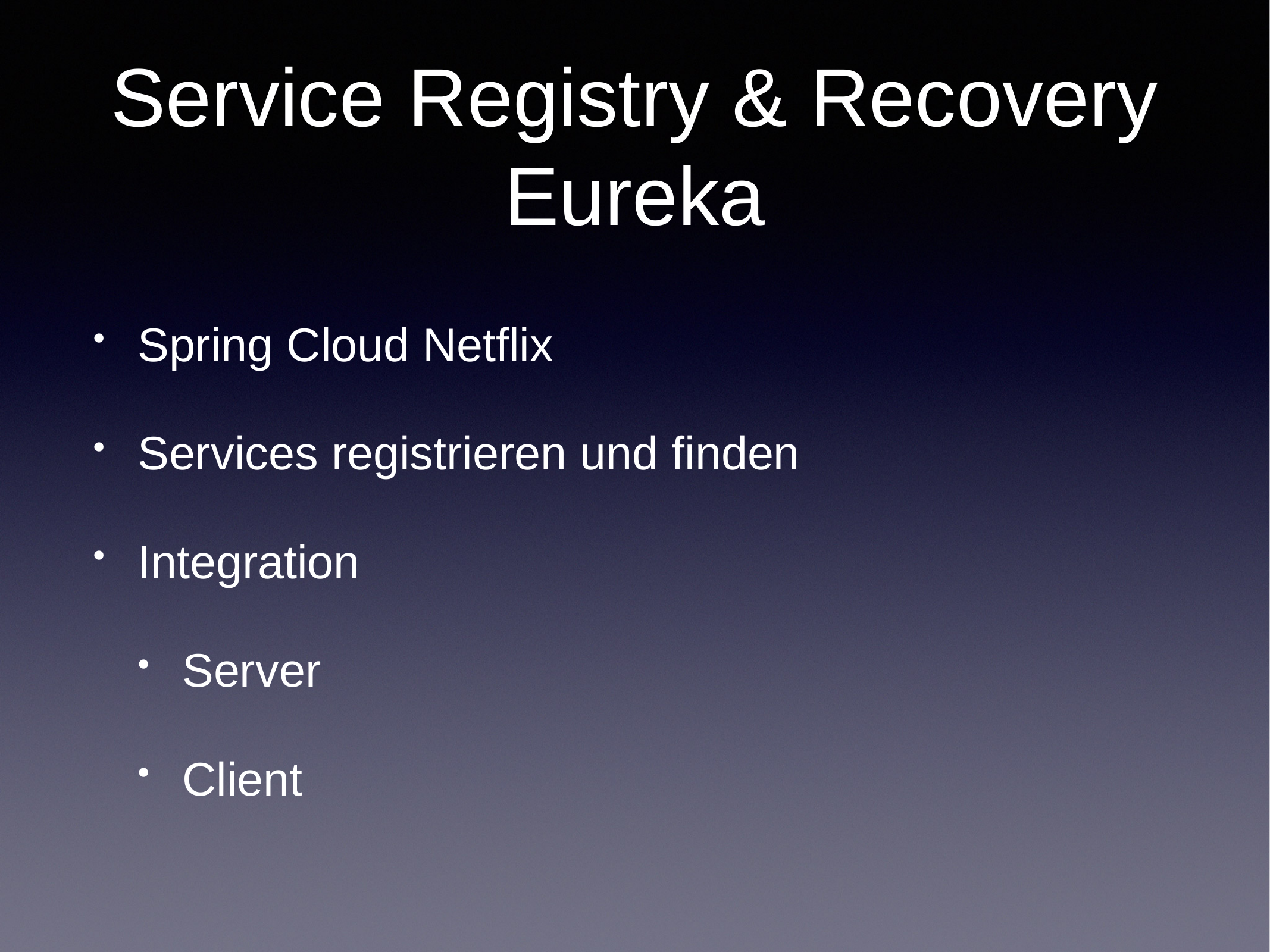

# Service Registry & Recovery
Eureka
Spring Cloud Netflix
Services registrieren und finden
Integration
Server
Client